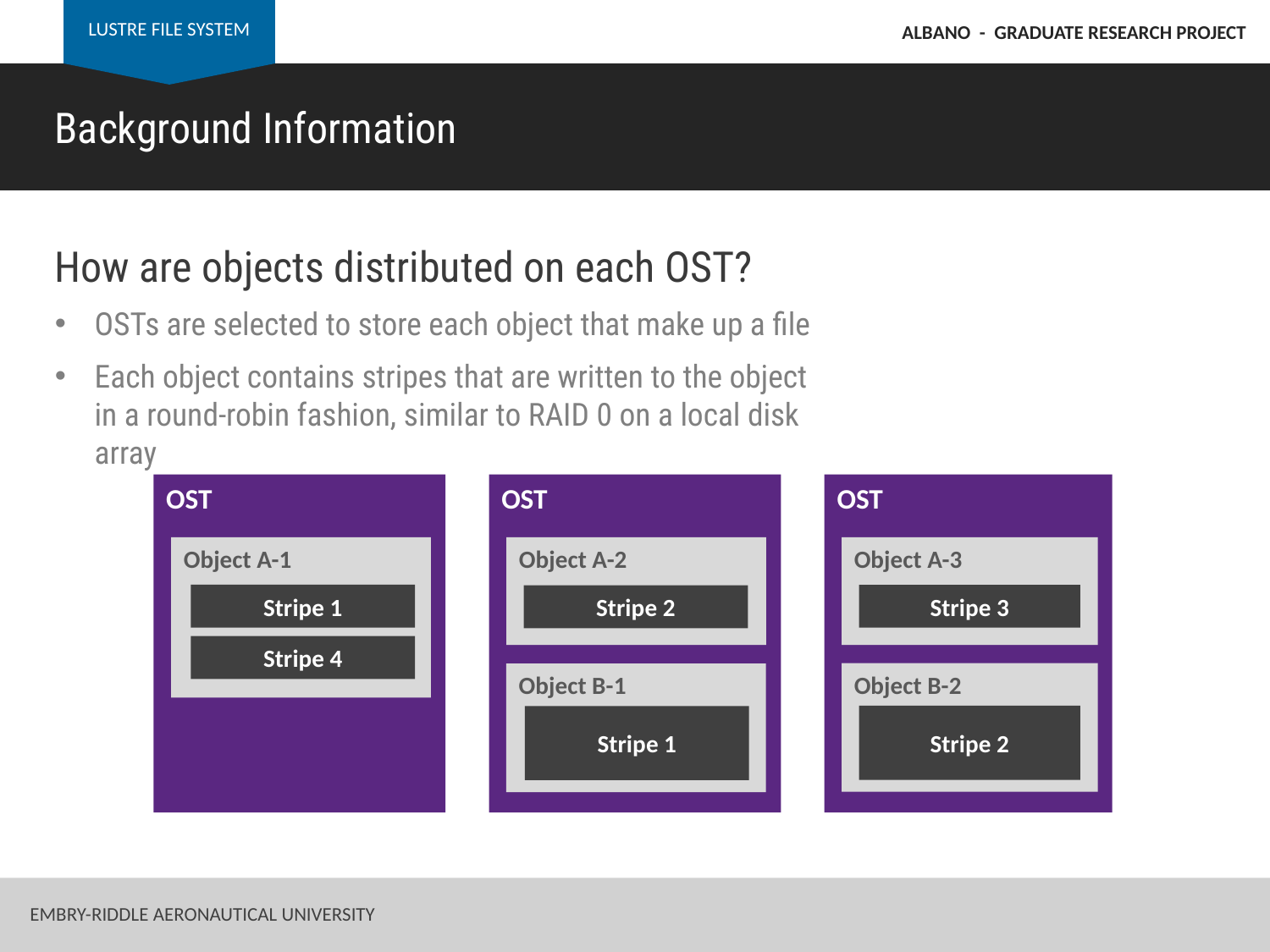

LUSTRE FILE SYSTEM
ALBANO  -  GRADUATE RESEARCH PROJECT

Background Information
How are objects distributed on each OST?
OSTs are selected to store each object that make up a file
Each object contains stripes that are written to the object in a round-robin fashion, similar to RAID 0 on a local disk array
OST
Object A-1
Stripe 1
Stripe 4
OST
Object A-2
OST
Object A-3
Stripe 3
Stripe 2
Object B-2
Object B-1
Stripe 2
Stripe 1

Embry-Riddle Aeronautical University